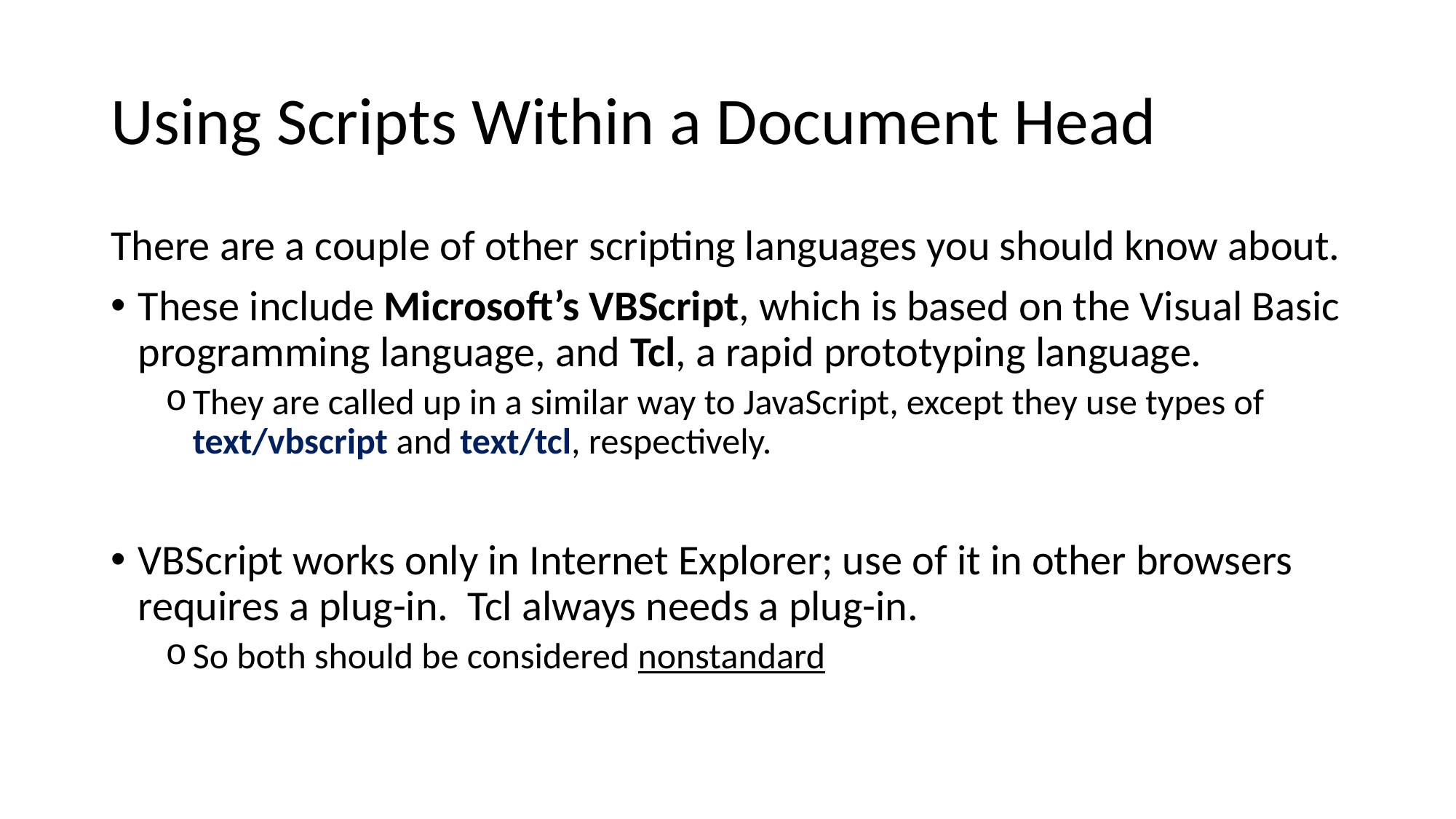

# Using Scripts Within a Document Head
There are a couple of other scripting languages you should know about.
These include Microsoft’s VBScript, which is based on the Visual Basic programming language, and Tcl, a rapid prototyping language.
They are called up in a similar way to JavaScript, except they use types of text/vbscript and text/tcl, respectively.

VBScript works only in Internet Explorer; use of it in other browsers requires a plug-in.  Tcl always needs a plug-in.
So both should be considered nonstandard